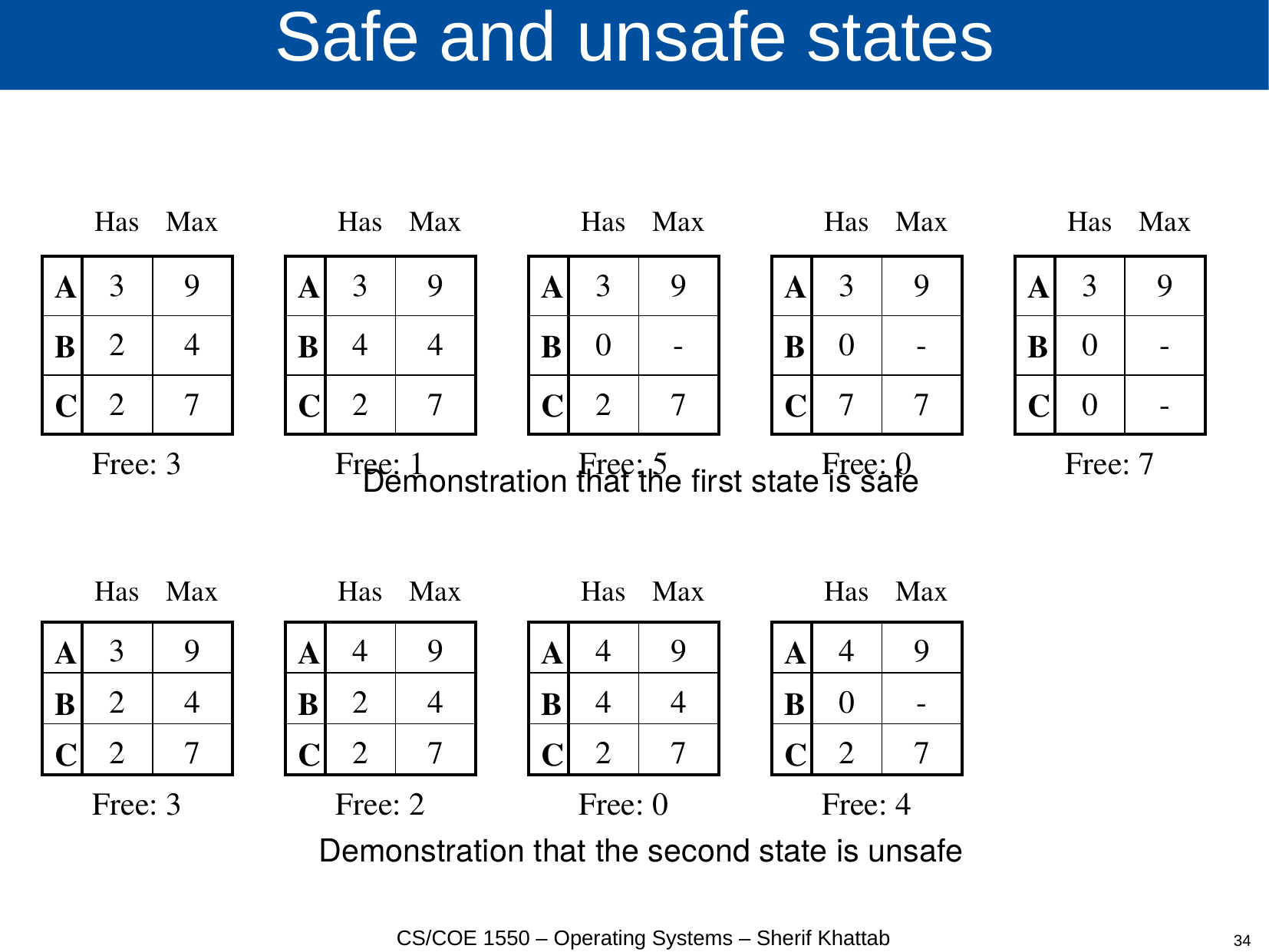

# Safe and unsafe states

|  | Has | Max |
| --- | --- | --- |
| A | 3 | 9 |
| B | 2 | 4 |
| C | 2 | 7 |
| Free: 3 |  |  |
|  | Has | Max |
| --- | --- | --- |
| A | 3 | 9 |
| B | 4 | 4 |
| C | 2 | 7 |
| Free: 1 |  |  |
|  | Has | Max |
| --- | --- | --- |
| A | 3 | 9 |
| B | 0 | - |
| C | 2 | 7 |
| Free: 5 |  |  |
|  | Has | Max |
| --- | --- | --- |
| A | 3 | 9 |
| B | 0 | - |
| C | 7 | 7 |
| Free: 0 |  |  |
|  | Has | Max |
| --- | --- | --- |
| A | 3 | 9 |
| B | 0 | - |
| C | 0 | - |
| Free: 7 |  |  |
Demonstration that the first state is safe
|  | Has | Max |
| --- | --- | --- |
| A | 3 | 9 |
| B | 2 | 4 |
| C | 2 | 7 |
| Free: 3 |  |  |
|  | Has | Max |
| --- | --- | --- |
| A | 4 | 9 |
| B | 2 | 4 |
| C | 2 | 7 |
| Free: 2 |  |  |
|  | Has | Max |
| --- | --- | --- |
| A | 4 | 9 |
| B | 4 | 4 |
| C | 2 | 7 |
| Free: 0 |  |  |
|  | Has | Max |
| --- | --- | --- |
| A | 4 | 9 |
| B | 0 | - |
| C | 2 | 7 |
| Free: 4 |  |  |
Demonstration that the second state is unsafe
34
CS/COE 1550 – Operating Systems – Sherif Khattab